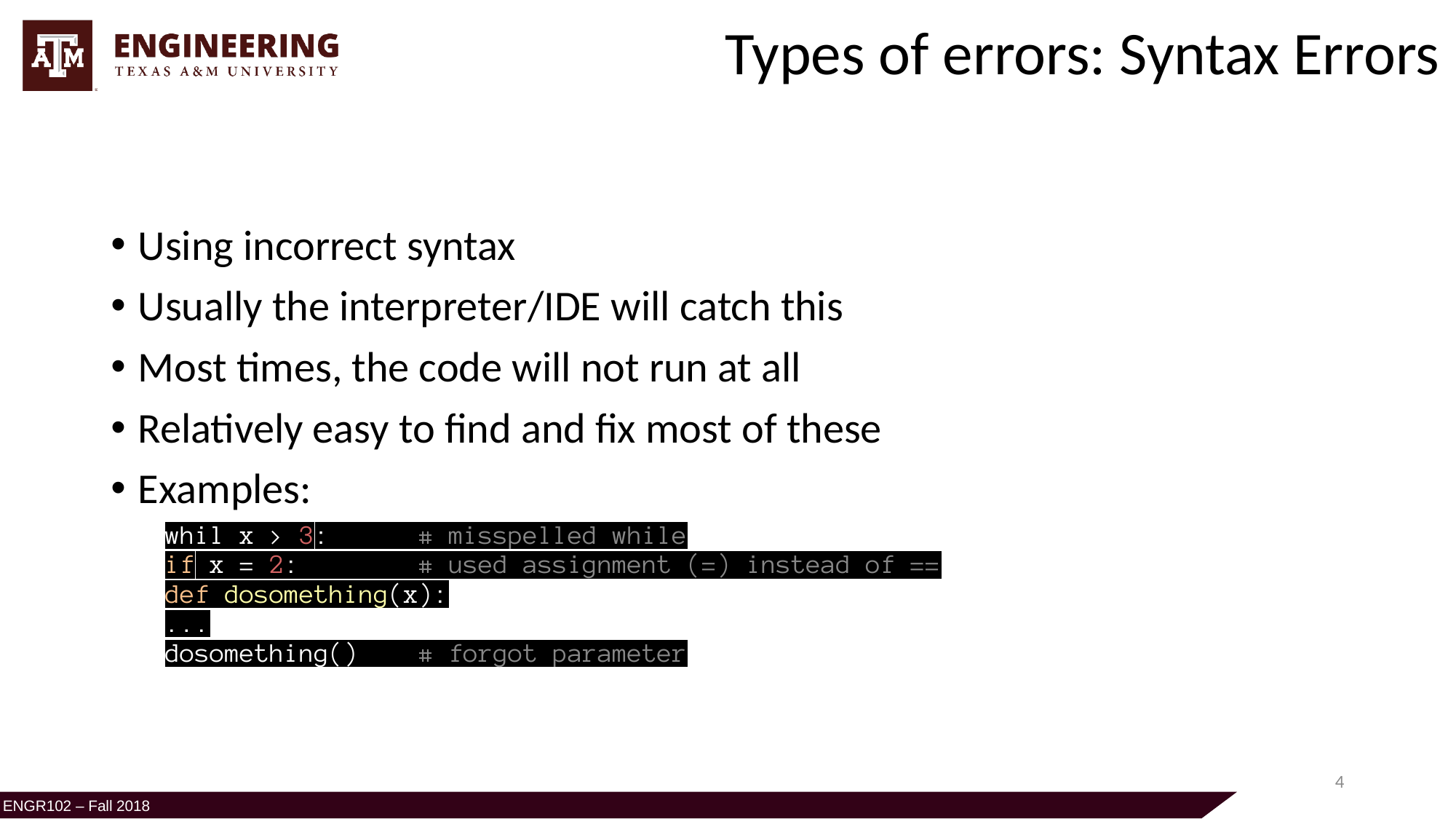

# Types of errors: Syntax Errors
Using incorrect syntax
Usually the interpreter/IDE will catch this
Most times, the code will not run at all
Relatively easy to find and fix most of these
Examples:
whil x > 3:      # misspelled while
if x = 2:        # used assignment (=) instead of ==
def dosomething(x):
...
dosomething()    # forgot parameter
4